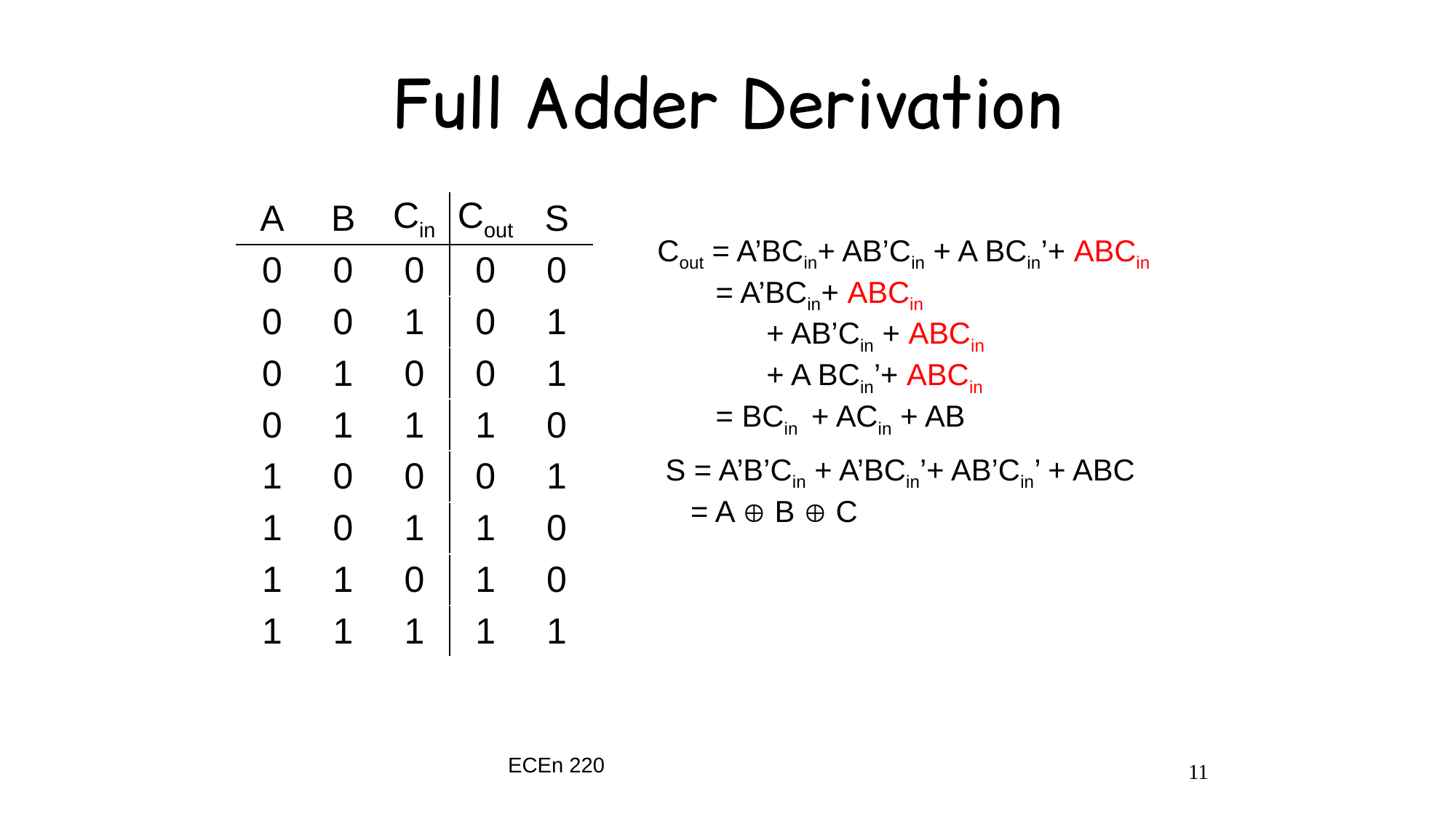

# Full Adder Derivation
| A | B | Cin | Cout | S |
| --- | --- | --- | --- | --- |
| 0 | 0 | 0 | 0 | 0 |
| 0 | 0 | 1 | 0 | 1 |
| 0 | 1 | 0 | 0 | 1 |
| 0 | 1 | 1 | 1 | 0 |
| 1 | 0 | 0 | 0 | 1 |
| 1 | 0 | 1 | 1 | 0 |
| 1 | 1 | 0 | 1 | 0 |
| 1 | 1 | 1 | 1 | 1 |
Cout = A’BCin+ AB’Cin + A BCin’+ ABCin
       = A’BCin+ ABCin
	+ AB’Cin + ABCin
	+ A BCin’+ ABCin
       = BCin  + ACin + AB
S = A’B’Cin + A’BCin’+ AB’Cin’ + ABC
   = A ⊕ B ⊕ C
ECEn 220
11